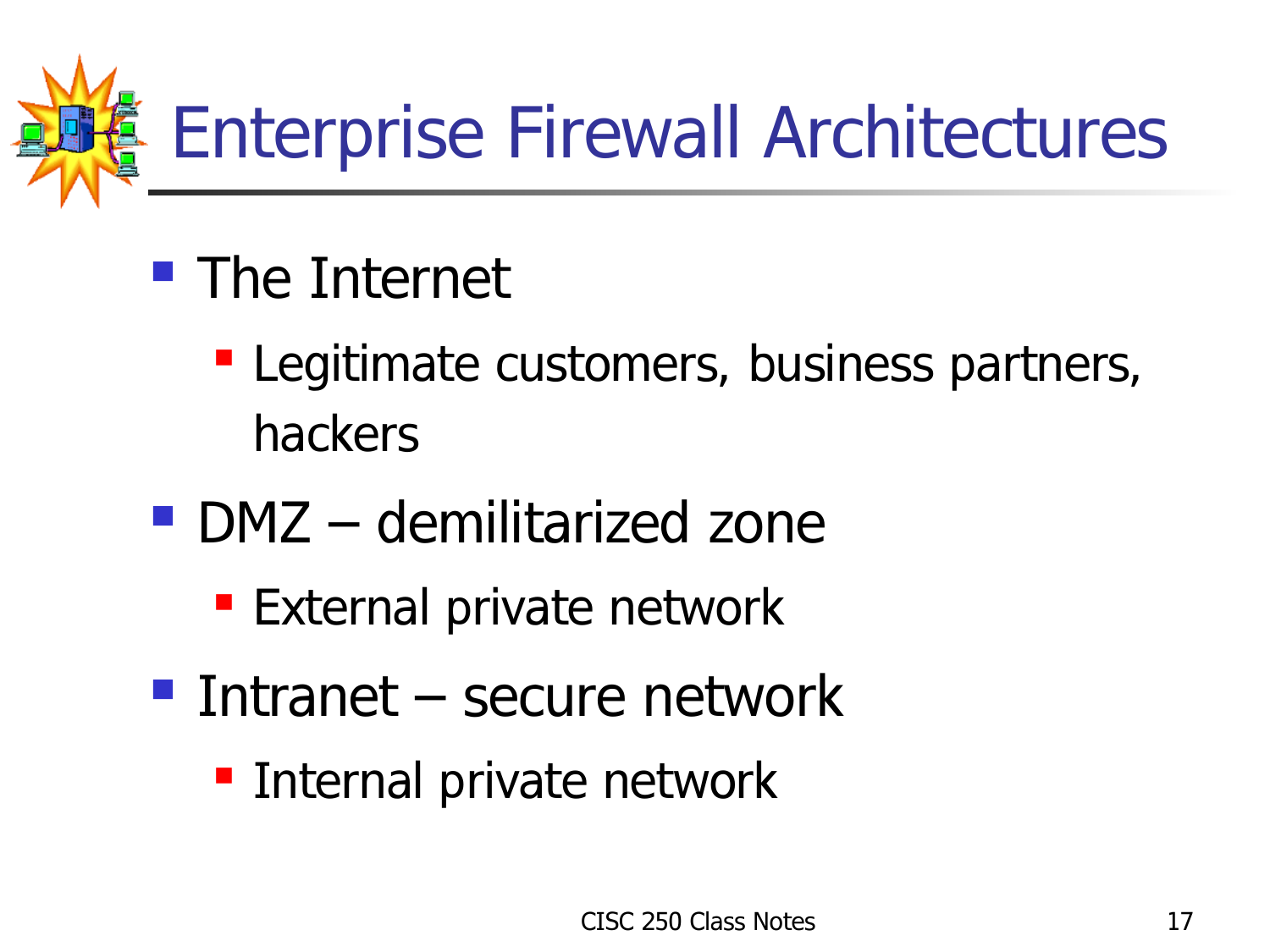

# Enterprise Firewall Architectures
The Internet
Legitimate customers, business partners, hackers
DMZ – demilitarized zone
External private network
Intranet – secure network
Internal private network

CISC 250 Class Notes
17